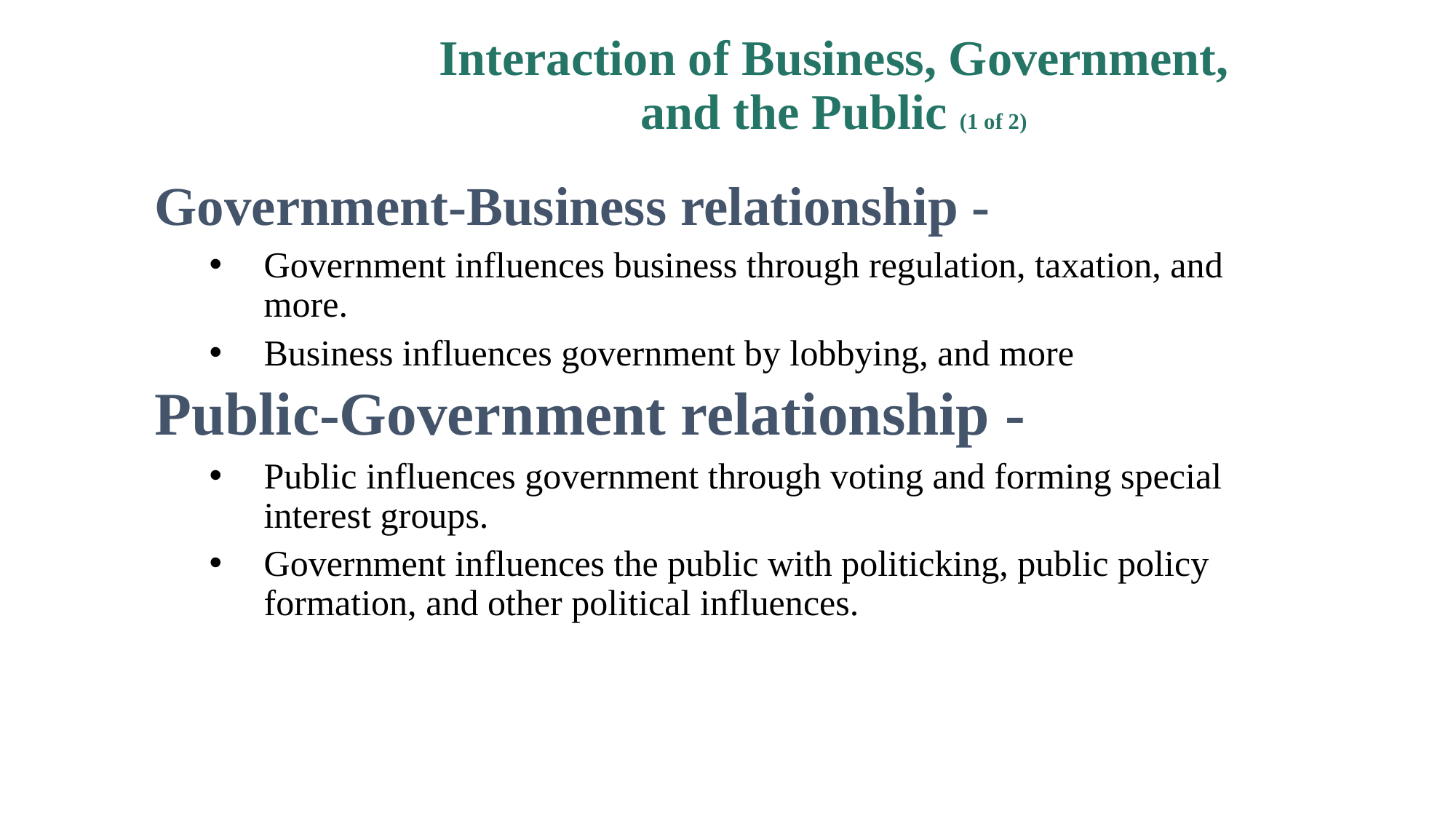

# Interaction of Business, Government, and the Public (1 of 2)
Government-Business relationship -
Government influences business through regulation, taxation, and more.
Business influences government by lobbying, and more
Public-Government relationship -
Public influences government through voting and forming special interest groups.
Government influences the public with politicking, public policy formation, and other political influences.